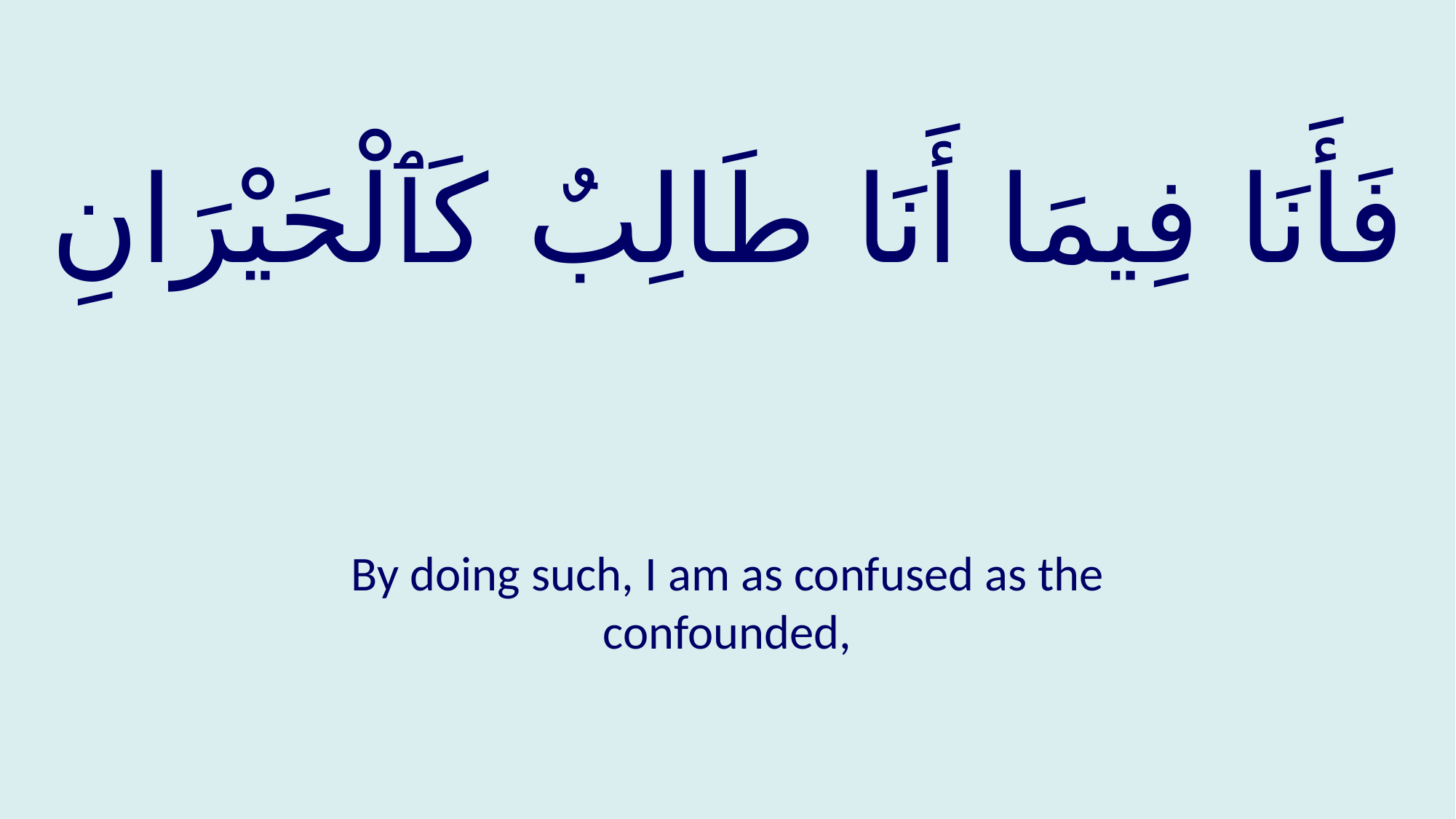

# فَأَنَا فِيمَا أَنَا طَالِبٌ كَٱلْحَيْرَانِ
By doing such, I am as confused as the confounded,